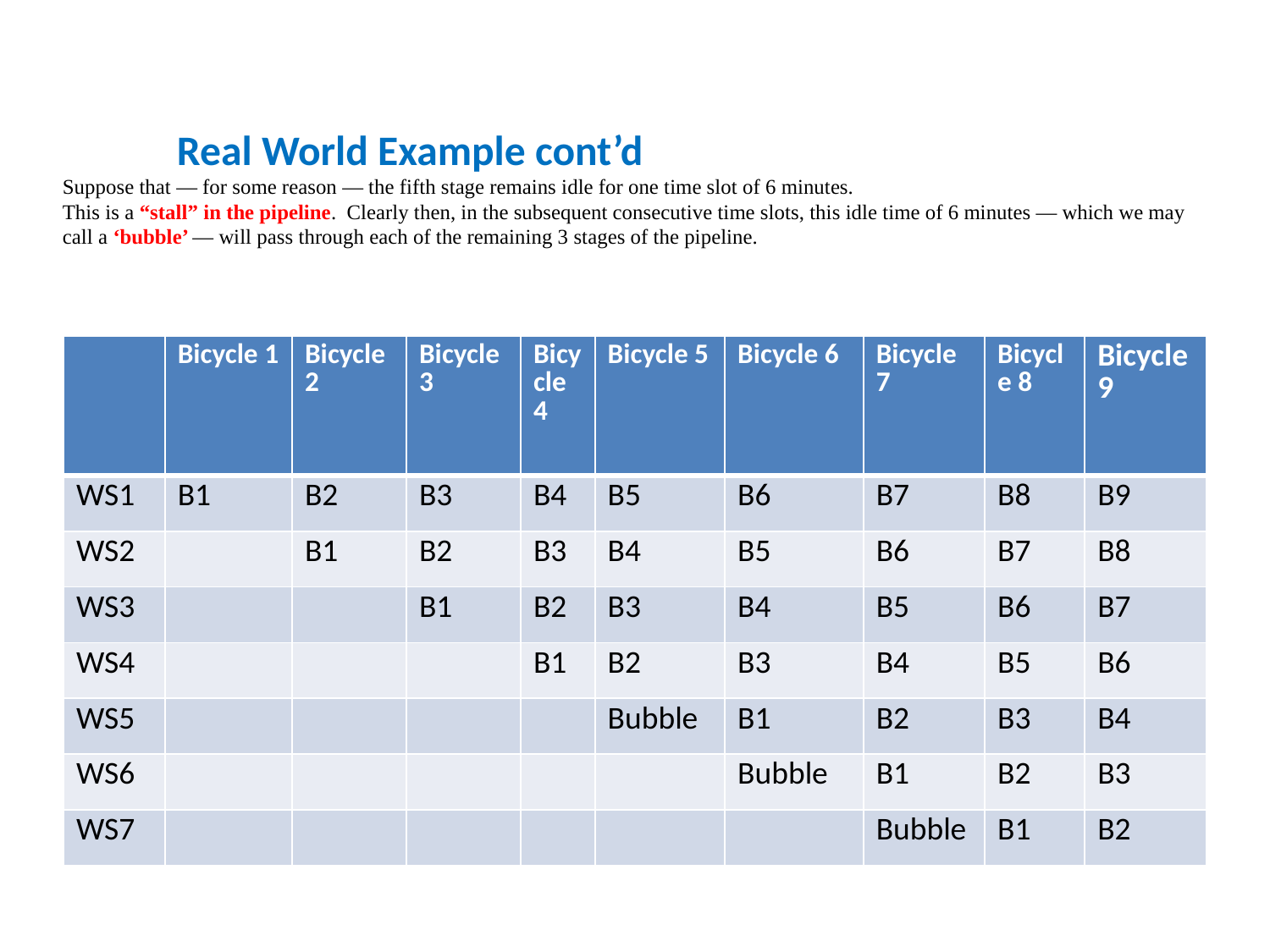

# Real World Example cont’d Suppose that — for some reason — the fifth stage remains idle for one time slot of 6 minutes. This is a “stall” in the pipeline.  Clearly then, in the subsequent consecutive time slots, this idle time of 6 minutes — which we may call a ‘bubble’ — will pass through each of the remaining 3 stages of the pipeline.
|  | Bicycle 1 | Bicycle 2 | Bicycle 3 | Bicycle 4 | Bicycle 5 | Bicycle 6 | Bicycle 7 | Bicycle 8 | Bicycle 9 |
| --- | --- | --- | --- | --- | --- | --- | --- | --- | --- |
| WS1 | B1 | B2 | B3 | B4 | B5 | B6 | B7 | B8 | B9 |
| WS2 |  | B1 | B2 | B3 | B4 | B5 | B6 | B7 | B8 |
| WS3 |  |  | B1 | B2 | B3 | B4 | B5 | B6 | B7 |
| WS4 |  |  |  | B1 | B2 | B3 | B4 | B5 | B6 |
| WS5 |  |  |  |  | Bubble | B1 | B2 | B3 | B4 |
| WS6 |  |  |  |  |  | Bubble | B1 | B2 | B3 |
| WS7 |  |  |  |  |  |  | Bubble | B1 | B2 |